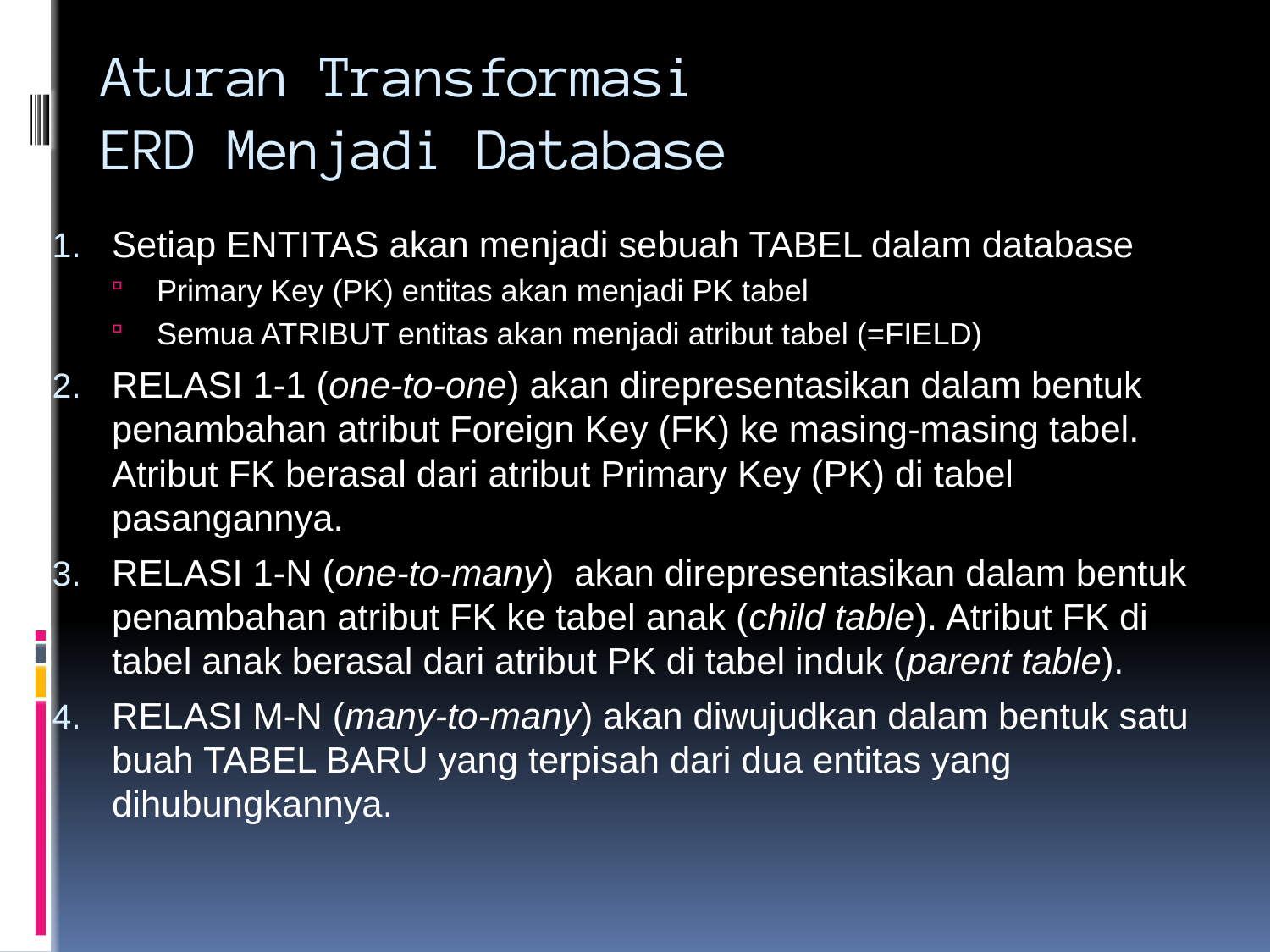

# Aturan Transformasi ERD Menjadi Database
Setiap ENTITAS akan menjadi sebuah TABEL dalam database
Primary Key (PK) entitas akan menjadi PK tabel
Semua ATRIBUT entitas akan menjadi atribut tabel (=FIELD)
RELASI 1-1 (one-to-one) akan direpresentasikan dalam bentuk penambahan atribut Foreign Key (FK) ke masing-masing tabel. Atribut FK berasal dari atribut Primary Key (PK) di tabel pasangannya.
RELASI 1-N (one-to-many)  akan direpresentasikan dalam bentuk penambahan atribut FK ke tabel anak (child table). Atribut FK di tabel anak berasal dari atribut PK di tabel induk (parent table).
RELASI M-N (many-to-many) akan diwujudkan dalam bentuk satu buah TABEL BARU yang terpisah dari dua entitas yang dihubungkannya.